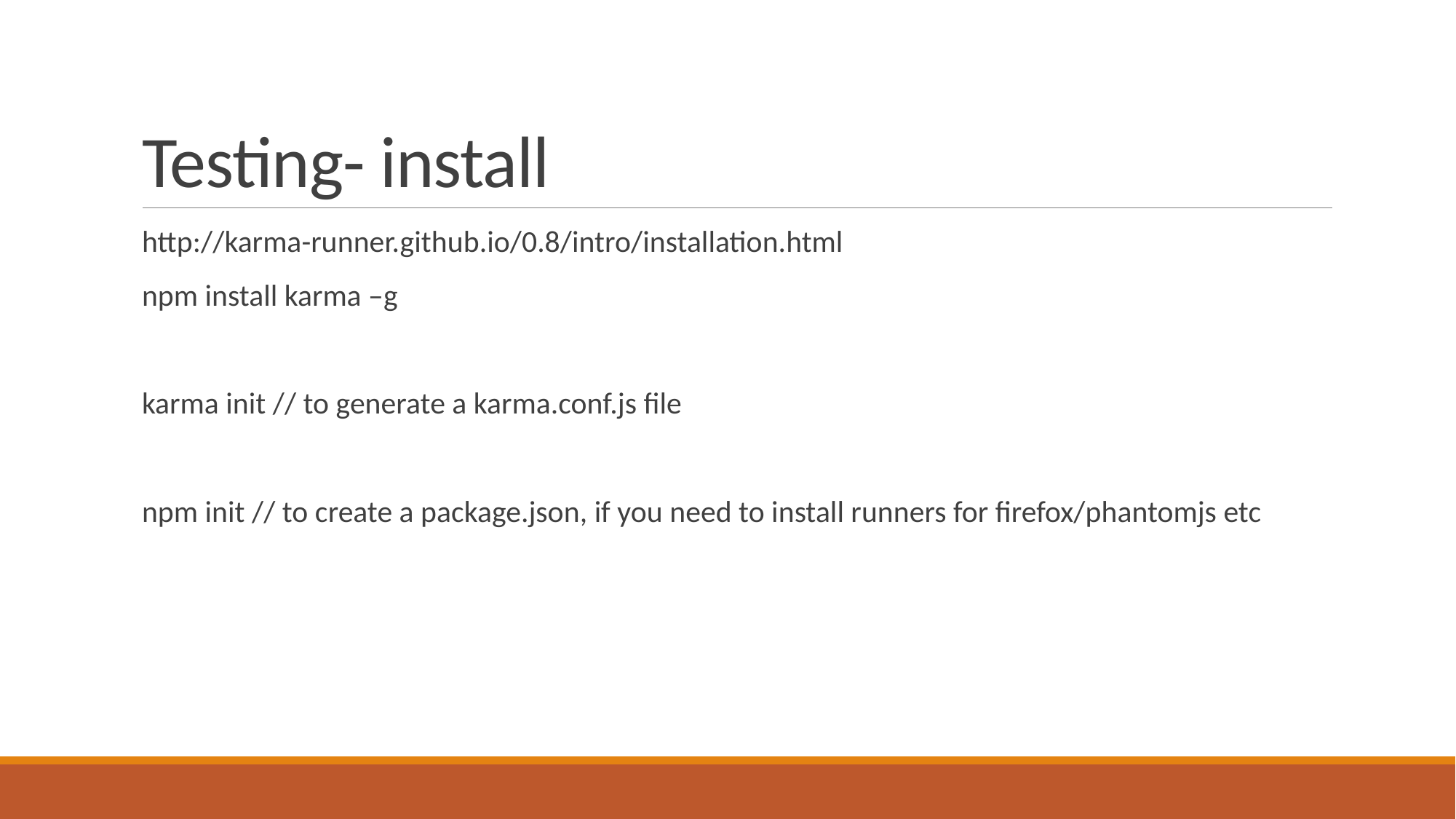

# Testing- install
http://karma-runner.github.io/0.8/intro/installation.html
npm install karma –g

karma init // to generate a karma.conf.js file

npm init // to create a package.json, if you need to install runners for firefox/phantomjs etc